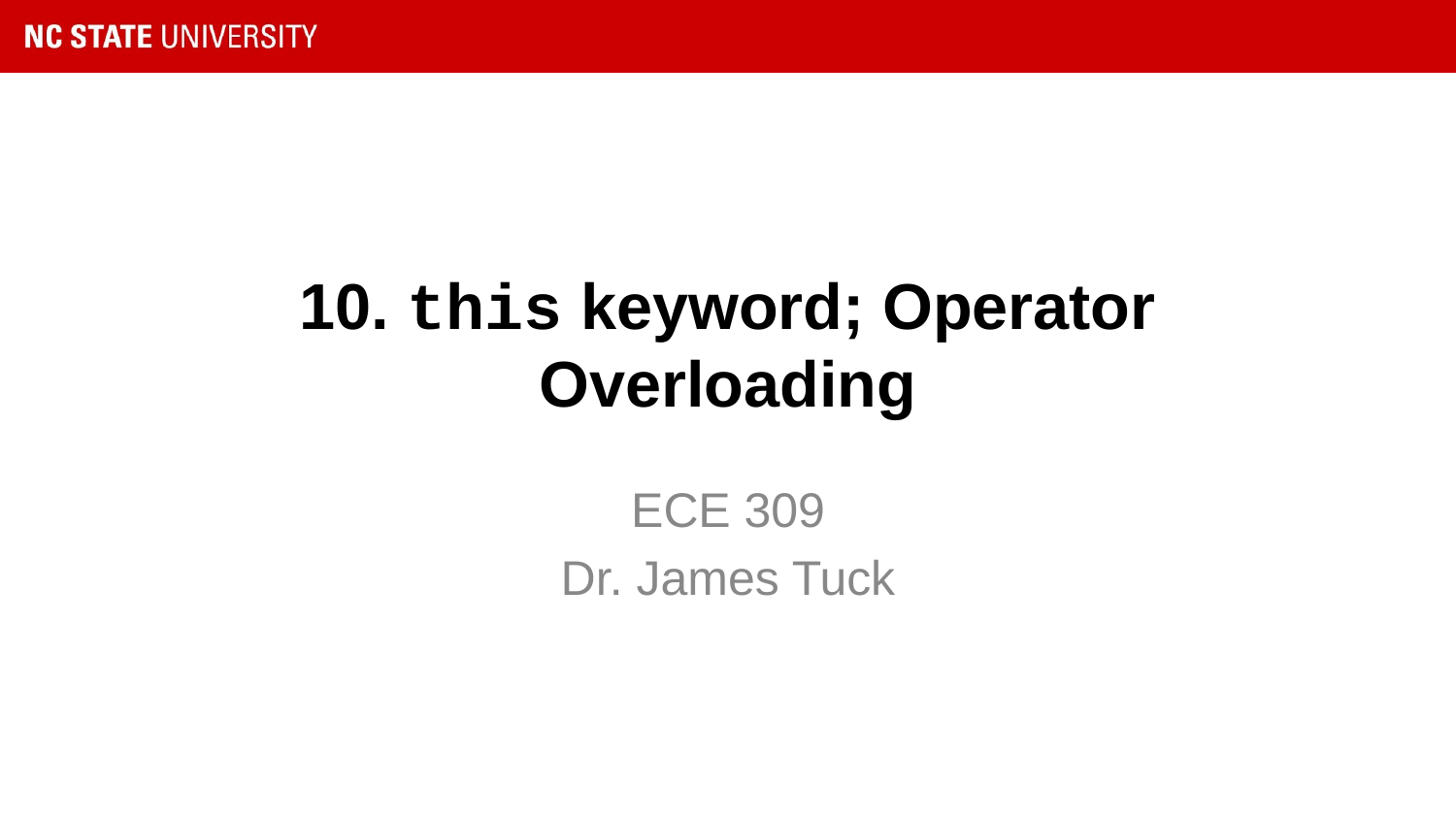

# 10. this keyword; Operator Overloading
ECE 309
Dr. James Tuck